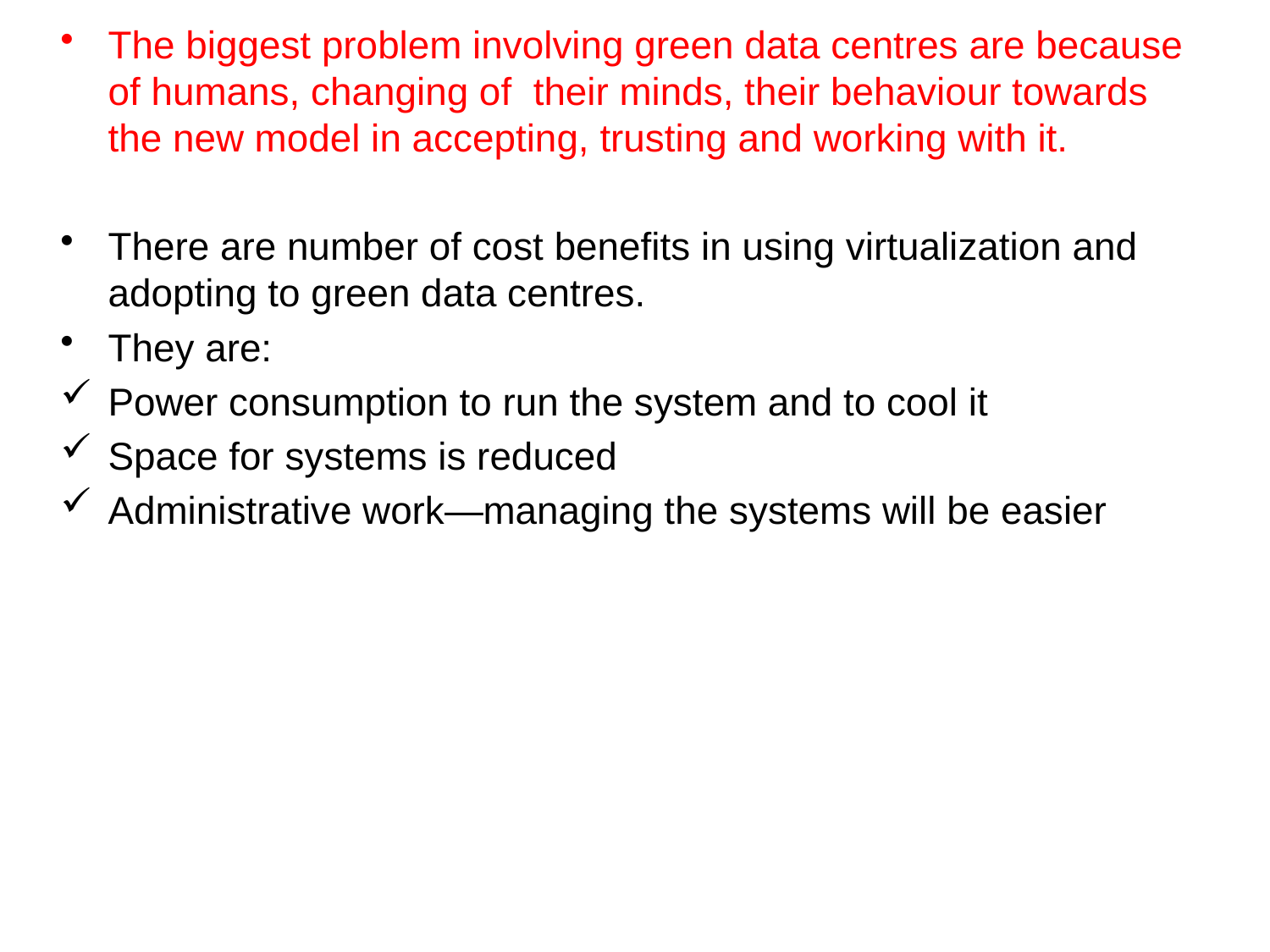

The biggest problem involving green data centres are because of humans, changing of  their minds, their behaviour towards the new model in accepting, trusting and working with it.

There are number of cost benefits in using virtualization and adopting to green data centres.
They are:
Power consumption to run the system and to cool it
Space for systems is reduced
Administrative work—managing the systems will be easier